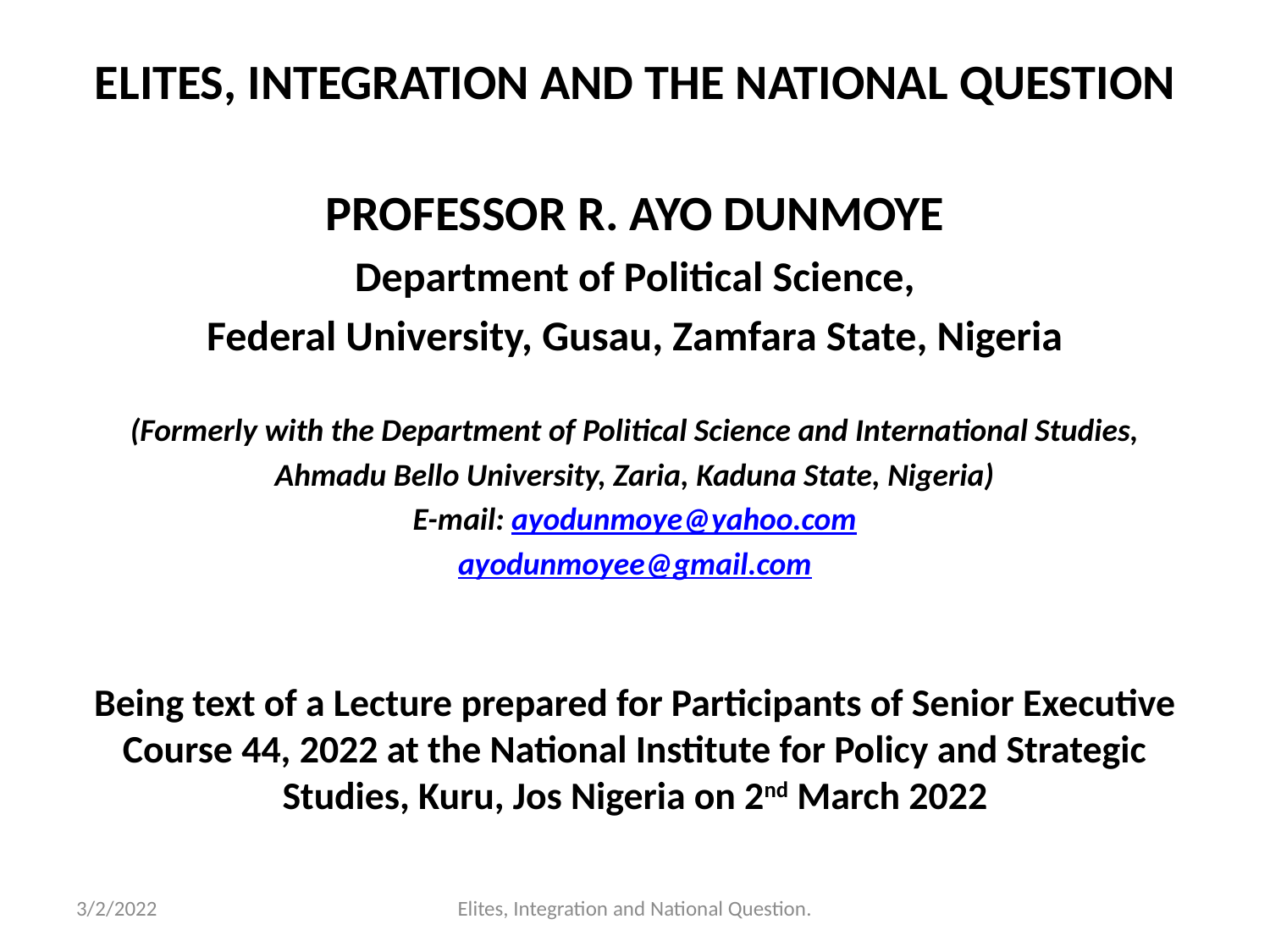

# ELITES, INTEGRATION AND THE NATIONAL QUESTION

PROFESSOR R. AYO DUNMOYE
Department of Political Science,
Federal University, Gusau, Zamfara State, Nigeria

(Formerly with the Department of Political Science and International Studies,
Ahmadu Bello University, Zaria, Kaduna State, Nigeria)
E-mail: ayodunmoye@yahoo.com
ayodunmoyee@gmail.com

Being text of a Lecture prepared for Participants of Senior Executive Course 44, 2022 at the National Institute for Policy and Strategic Studies, Kuru, Jos Nigeria on 2nd March 2022
3/2/2022
Elites, Integration and National Question.